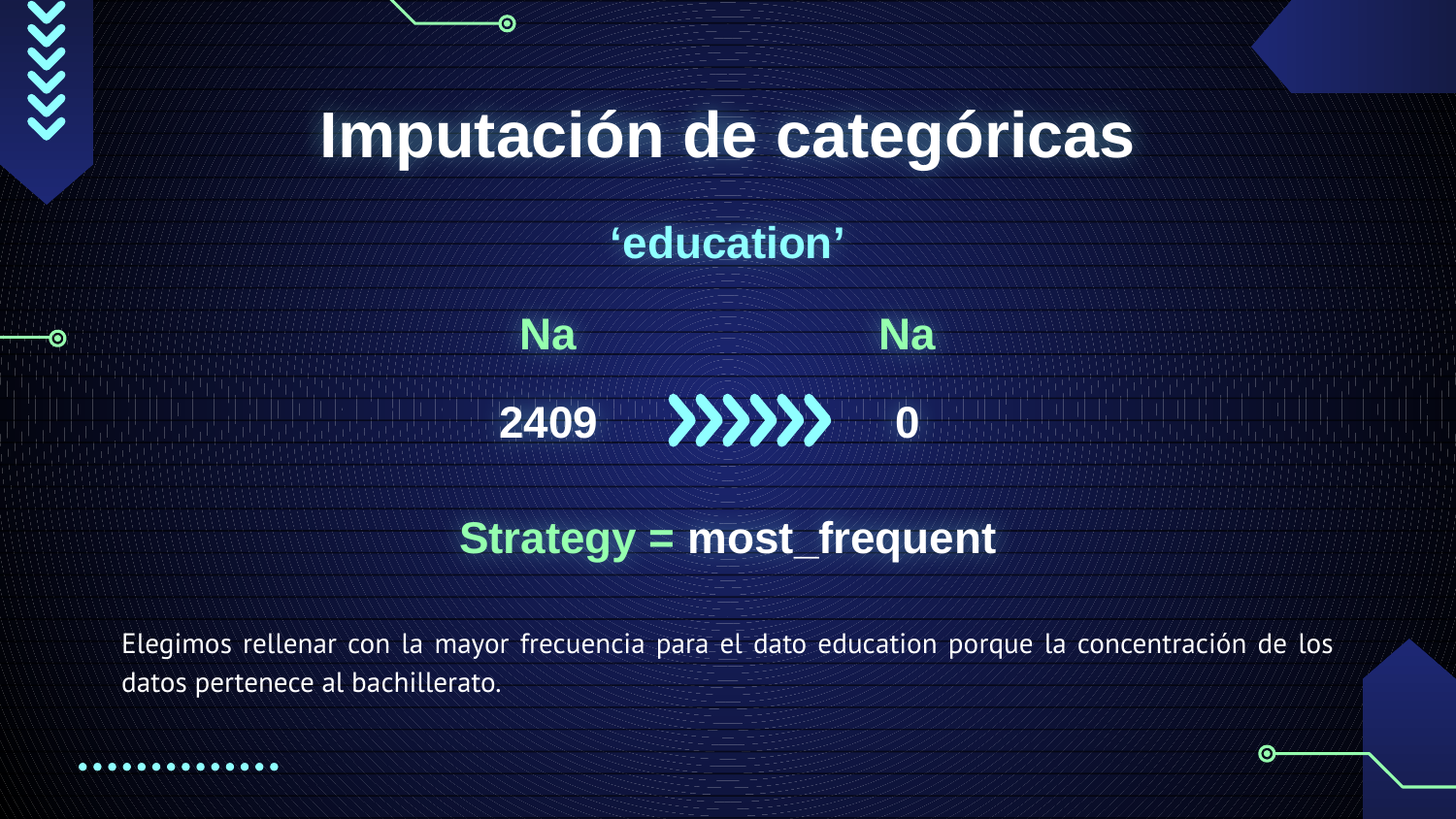

# Imputación de categóricas
‘education’
Na
Na
2409
0

Strategy = most_frequent
Elegimos rellenar con la mayor frecuencia para el dato education porque la concentración de los datos pertenece al bachillerato.